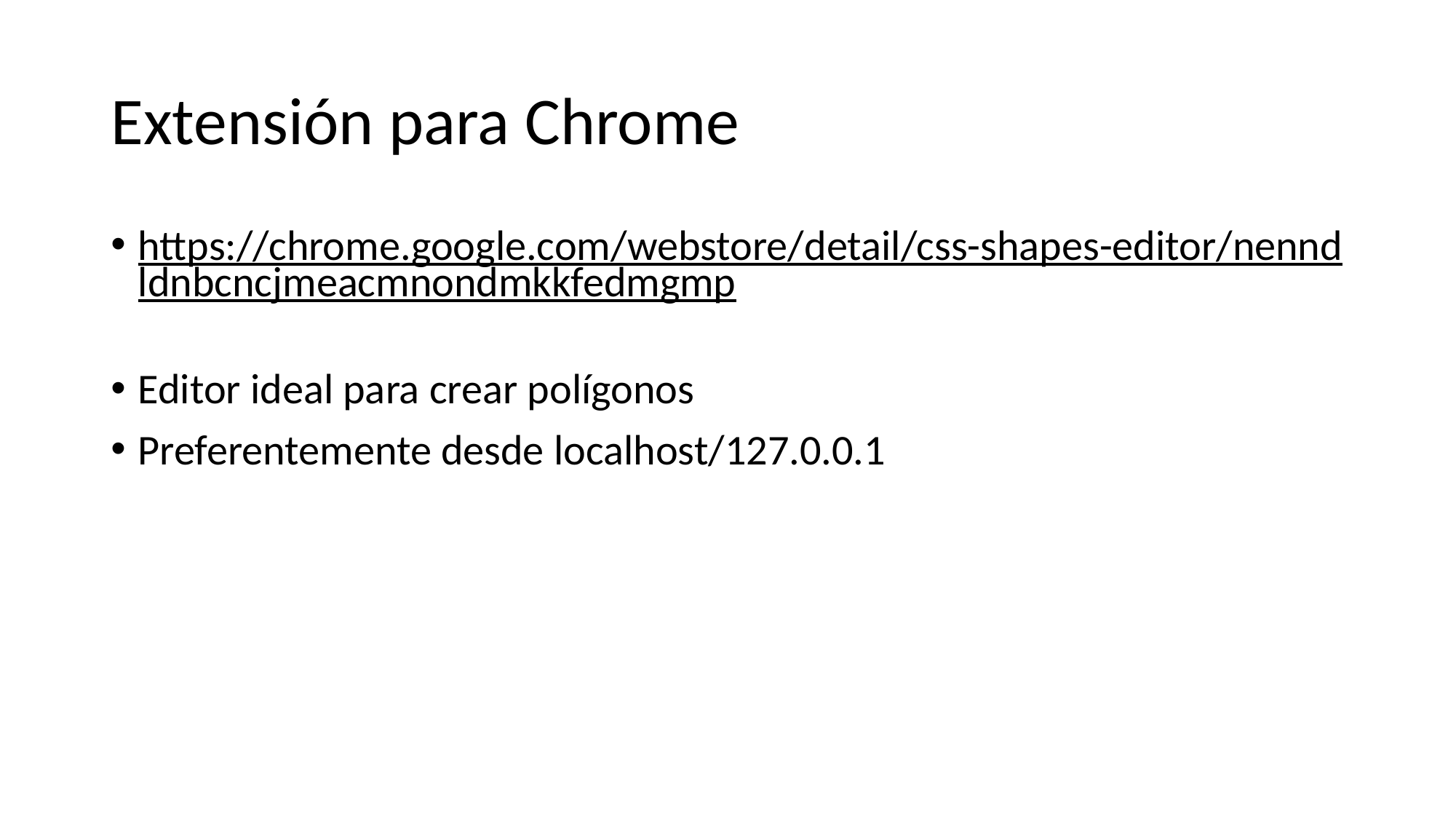

# Extensión para Chrome
https://chrome.google.com/webstore/detail/css-shapes-editor/nenndldnbcncjmeacmnondmkkfedmgmp
Editor ideal para crear polígonos
Preferentemente desde localhost/127.0.0.1